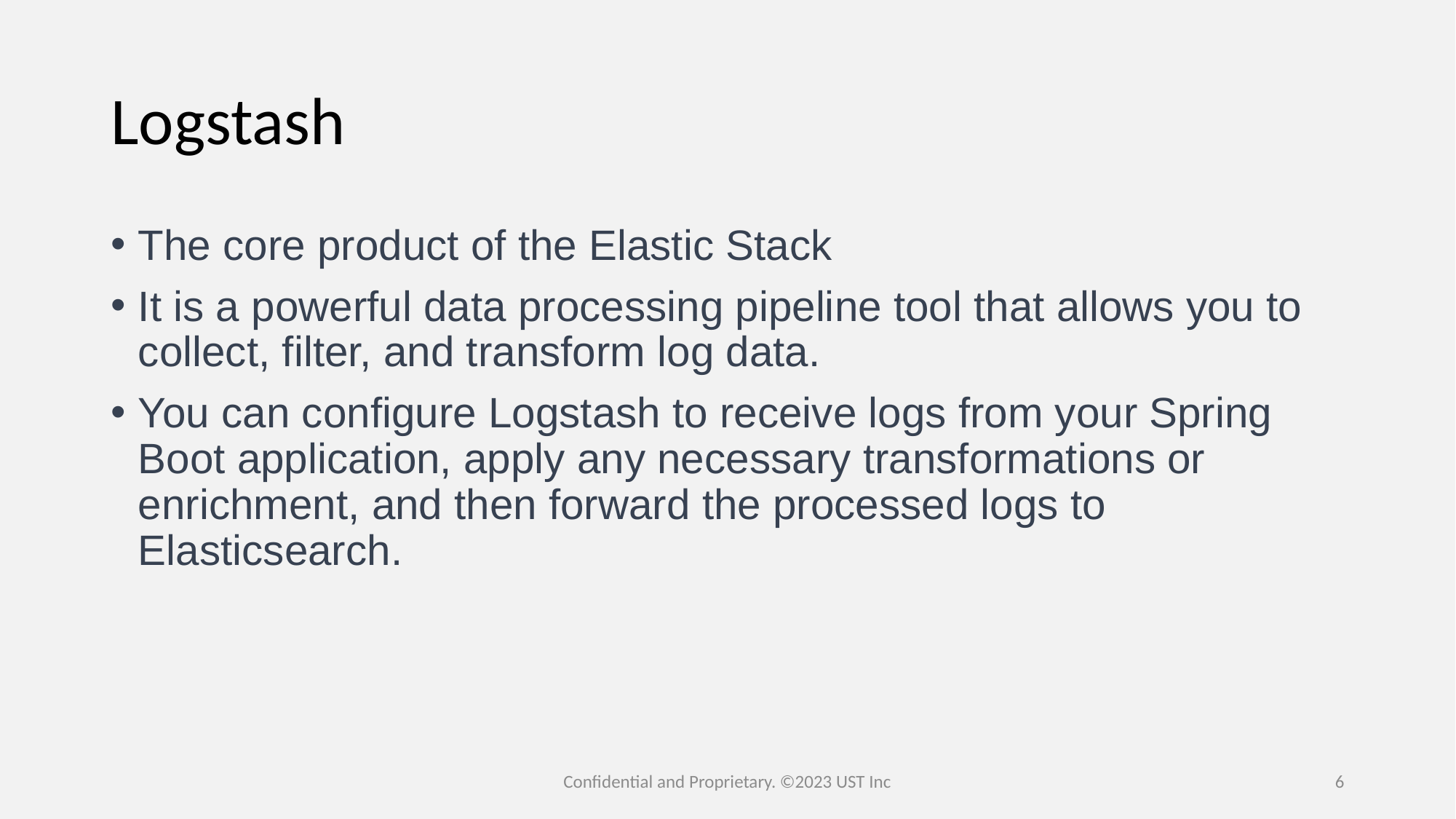

# Logstash
The core product of the Elastic Stack
It is a powerful data processing pipeline tool that allows you to collect, filter, and transform log data.
You can configure Logstash to receive logs from your Spring Boot application, apply any necessary transformations or enrichment, and then forward the processed logs to Elasticsearch.

Confidential and Proprietary. ©2023 UST Inc
6